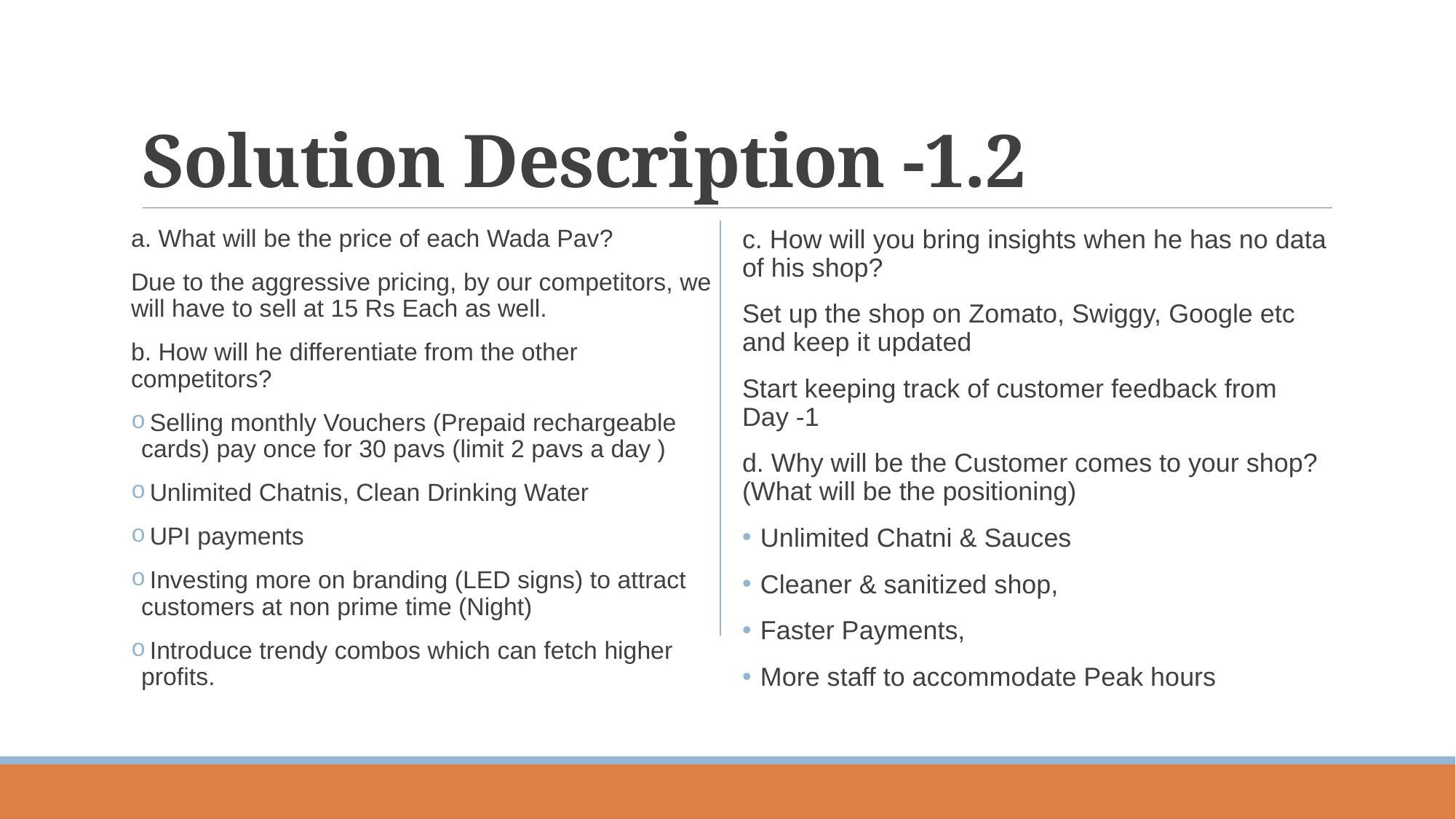

# Solution Description -1.2
a. What will be the price of each Wada Pav?
Due to the aggressive pricing, by our competitors, we will have to sell at 15 Rs Each as well.
b. How will he differentiate from the other competitors?
 Selling monthly Vouchers (Prepaid rechargeable cards) pay once for 30 pavs (limit 2 pavs a day )
 Unlimited Chatnis, Clean Drinking Water
 UPI payments
 Investing more on branding (LED signs) to attract customers at non prime time (Night)
 Introduce trendy combos which can fetch higher profits.
c. How will you bring insights when he has no data of his shop?
Set up the shop on Zomato, Swiggy, Google etc and keep it updated
Start keeping track of customer feedback from Day -1
d. Why will be the Customer comes to your shop? (What will be the positioning)
 Unlimited Chatni & Sauces
 Cleaner & sanitized shop,
 Faster Payments,
 More staff to accommodate Peak hours